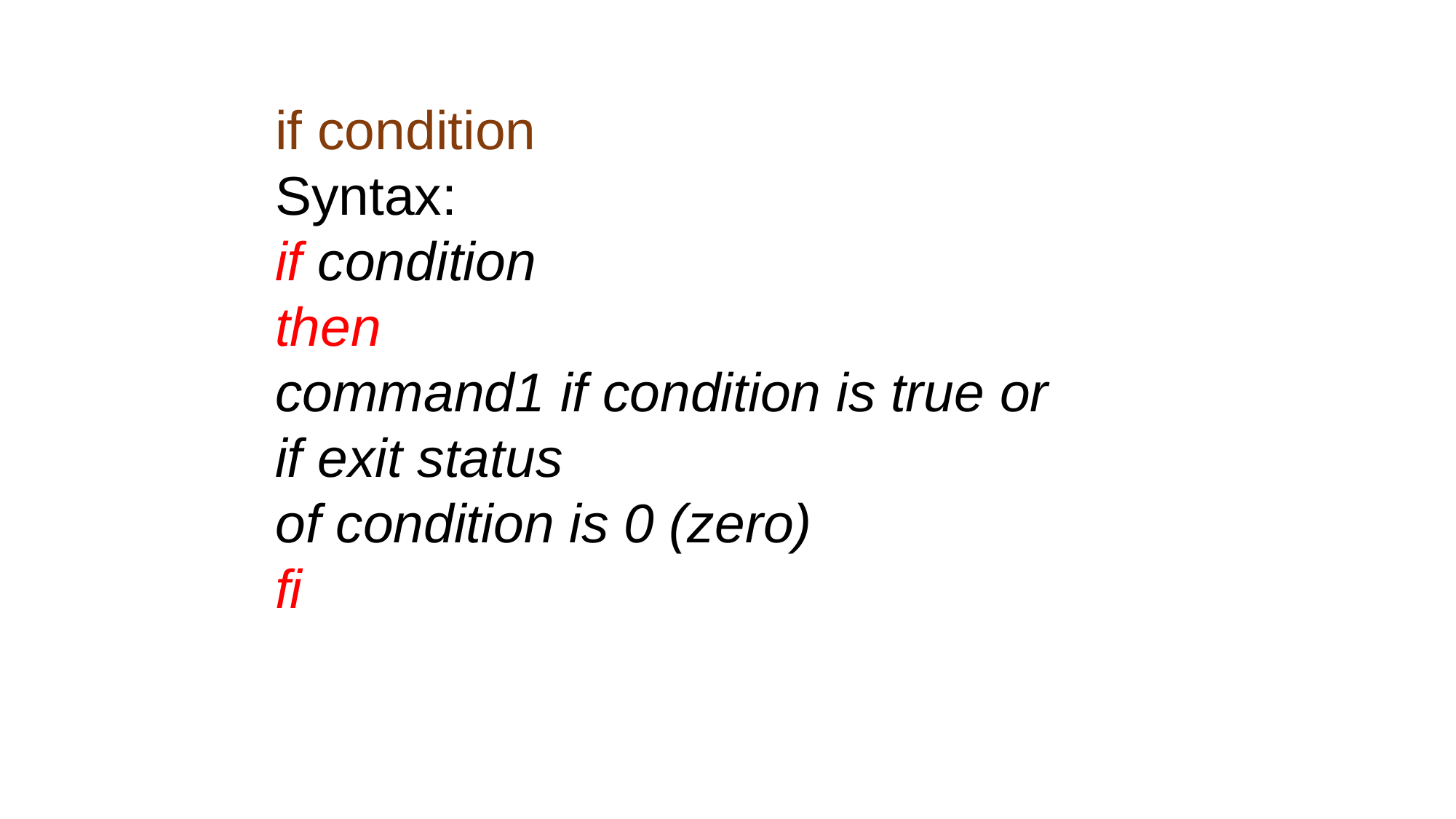

if condition
Syntax:
if condition
then
command1 if condition is true or if exit status
of condition is 0 (zero)
fi